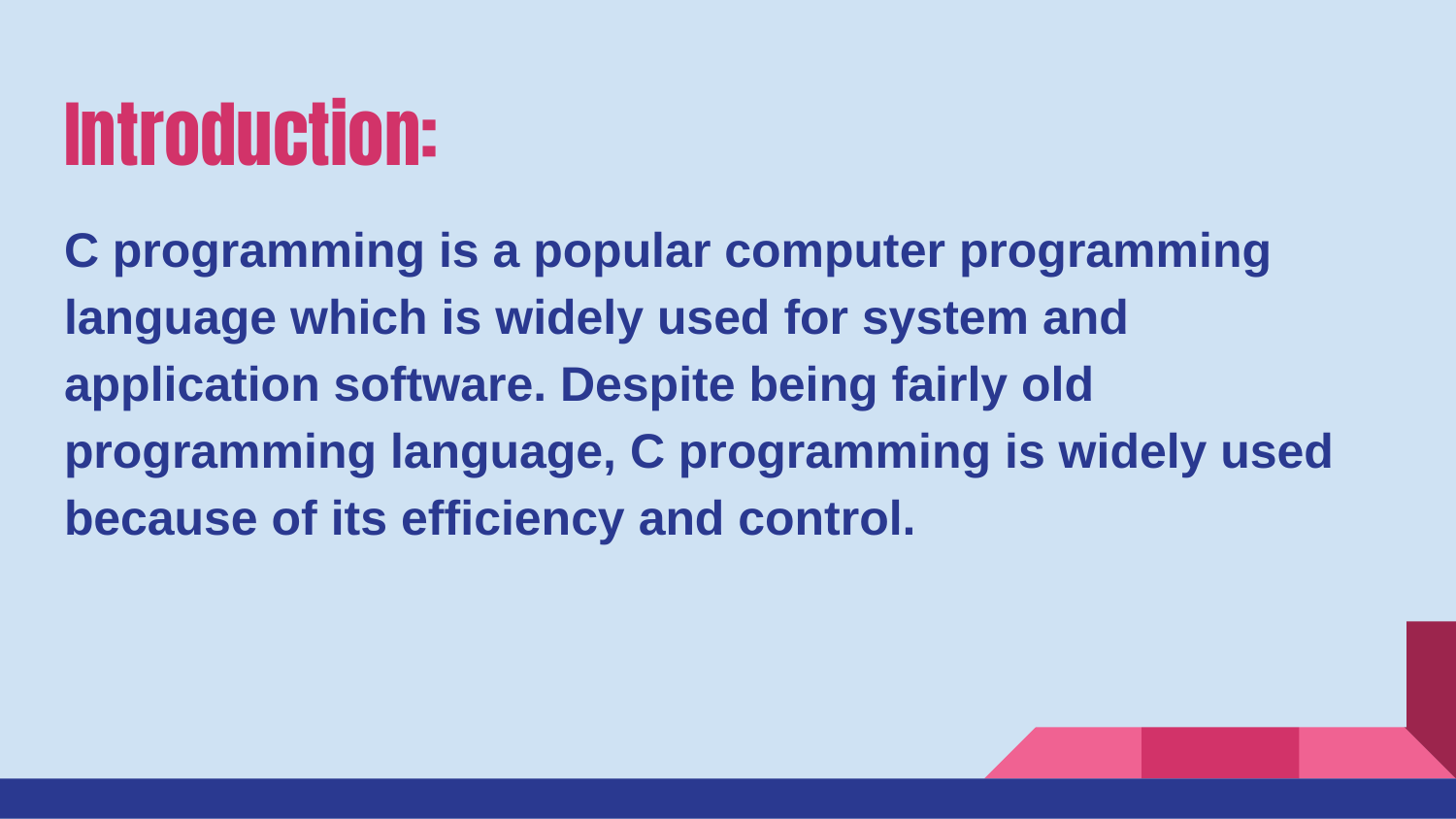

# Introduction:
C programming is a popular computer programming language which is widely used for system and application software. Despite being fairly old programming language, C programming is widely used because of its efficiency and control.